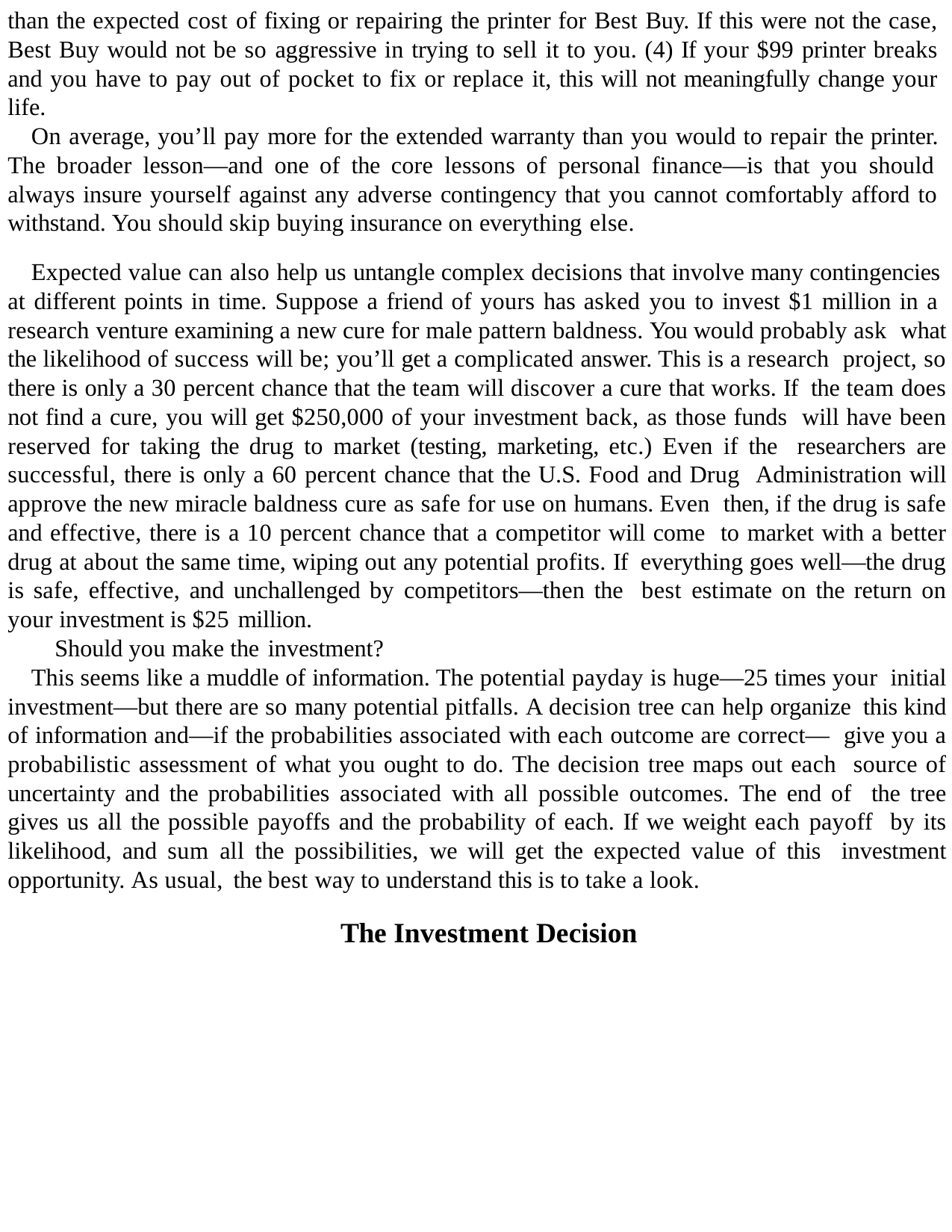

than the expected cost of fixing or repairing the printer for Best Buy. If this were not the case,  Best Buy would not be so aggressive in trying to sell it to you. (4) If your $99 printer breaks  and you have to pay out of pocket to fix or replace it, this will not meaningfully change your  life.
On average, you’ll pay more for the extended warranty than you would to repair the printer.  The broader lesson—and one of the core lessons of personal finance—is that you should  always insure yourself against any adverse contingency that you cannot comfortably afford to  withstand. You should skip buying insurance on everything else.
Expected value can also help us untangle complex decisions that involve many contingencies  at different points in time. Suppose a friend of yours has asked you to invest $1 million in a  research venture examining a new cure for male pattern baldness. You would probably ask  what the likelihood of success will be; you’ll get a complicated answer. This is a research  project, so there is only a 30 percent chance that the team will discover a cure that works. If  the team does not find a cure, you will get $250,000 of your investment back, as those funds  will have been reserved for taking the drug to market (testing, marketing, etc.) Even if the  researchers are successful, there is only a 60 percent chance that the U.S. Food and Drug  Administration will approve the new miracle baldness cure as safe for use on humans. Even  then, if the drug is safe and effective, there is a 10 percent chance that a competitor will come  to market with a better drug at about the same time, wiping out any potential profits. If  everything goes well—the drug is safe, effective, and unchallenged by competitors—then the  best estimate on the return on your investment is $25 million.
Should you make the investment?
This seems like a muddle of information. The potential payday is huge—25 times your  initial investment—but there are so many potential pitfalls. A decision tree can help organize  this kind of information and—if the probabilities associated with each outcome are correct—  give you a probabilistic assessment of what you ought to do. The decision tree maps out each  source of uncertainty and the probabilities associated with all possible outcomes. The end of  the tree gives us all the possible payoffs and the probability of each. If we weight each payoff  by its likelihood, and sum all the possibilities, we will get the expected value of this  investment opportunity. As usual, the best way to understand this is to take a look.
The Investment Decision